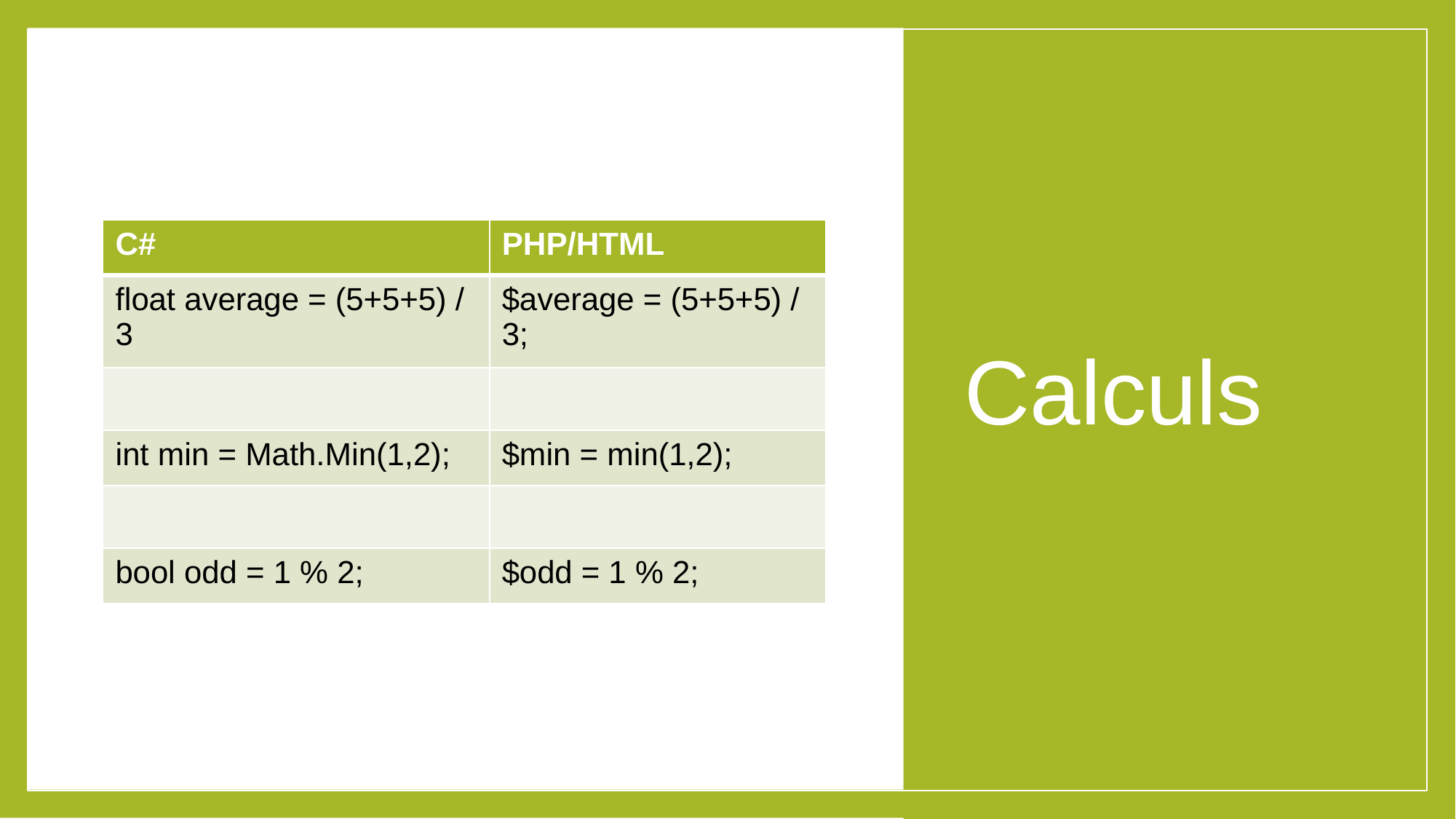

# Calculs
| C# | PHP/HTML |
| --- | --- |
| float average = (5+5+5) / 3 | $average = (5+5+5) / 3; |
|  |  |
| int min = Math.Min(1,2); | $min = min(1,2); |
|  |  |
| bool odd = 1 % 2; | $odd = 1 % 2; |